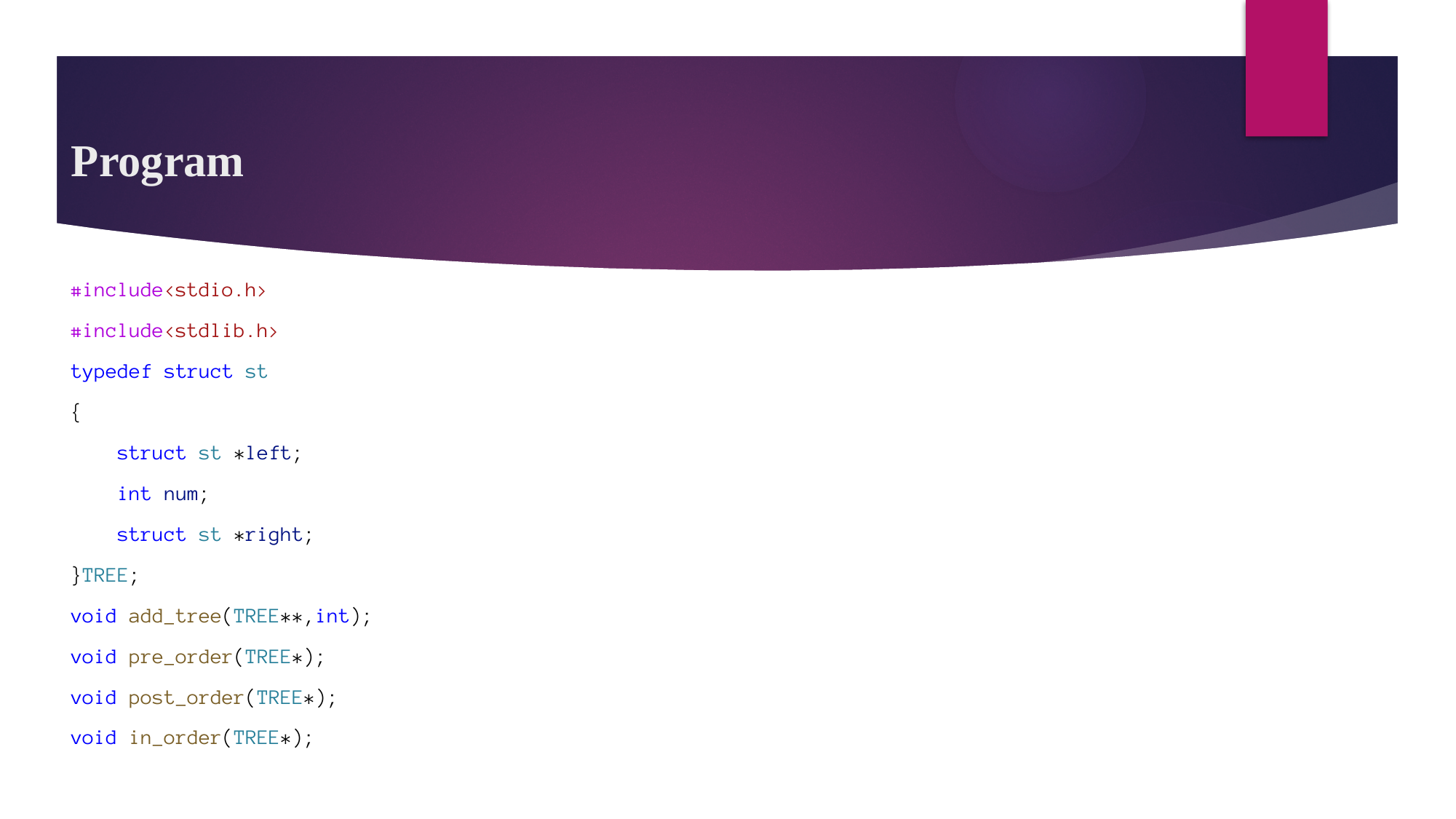

# Program
#include<stdio.h>
#include<stdlib.h>
typedef struct st
{
    struct st *left;
    int num;
    struct st *right;
}TREE;
void add_tree(TREE**,int);
void pre_order(TREE*);
void post_order(TREE*);
void in_order(TREE*);